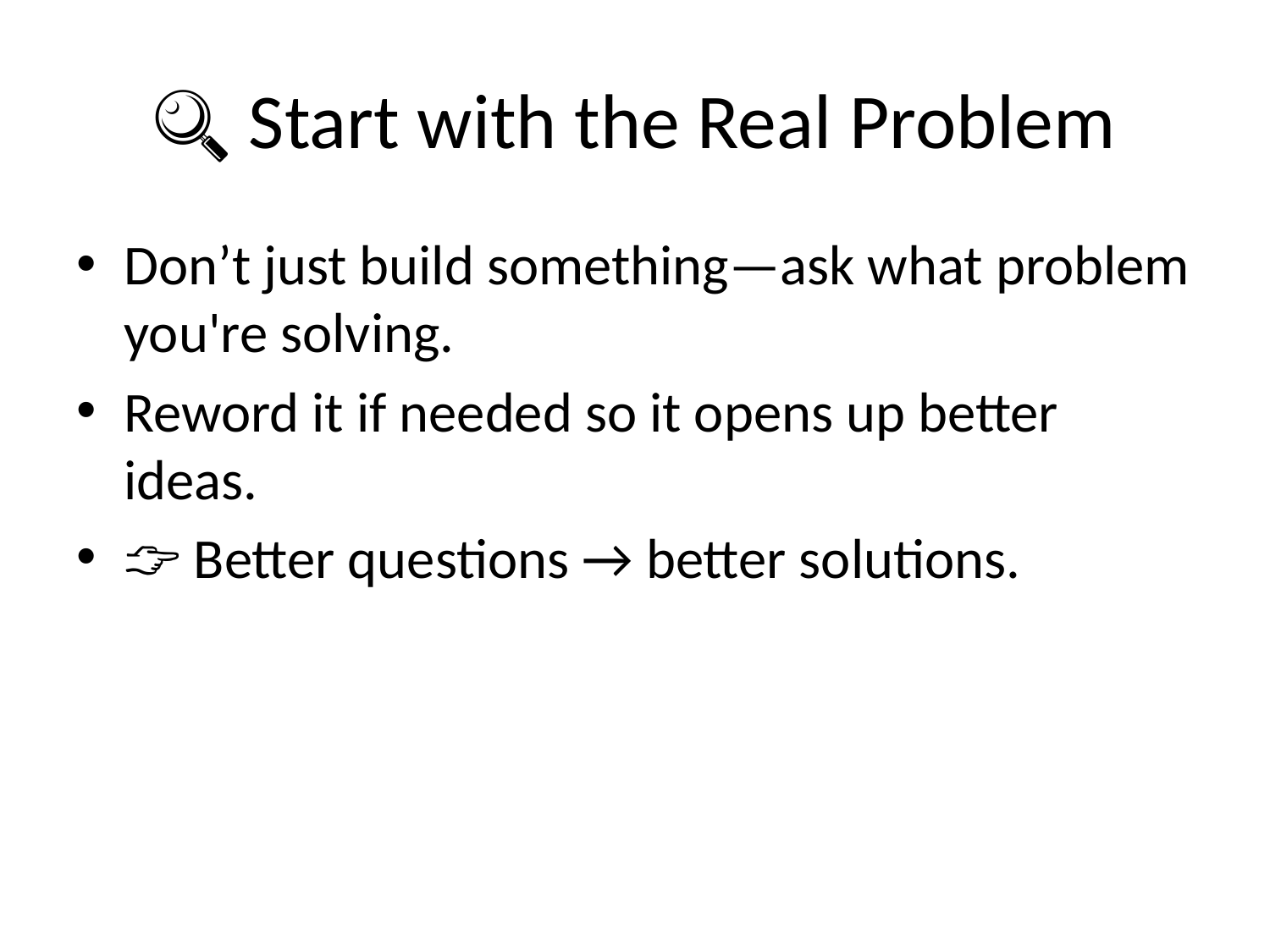

# 🔍 Start with the Real Problem
Don’t just build something—ask what problem you're solving.
Reword it if needed so it opens up better ideas.
👉 Better questions → better solutions.